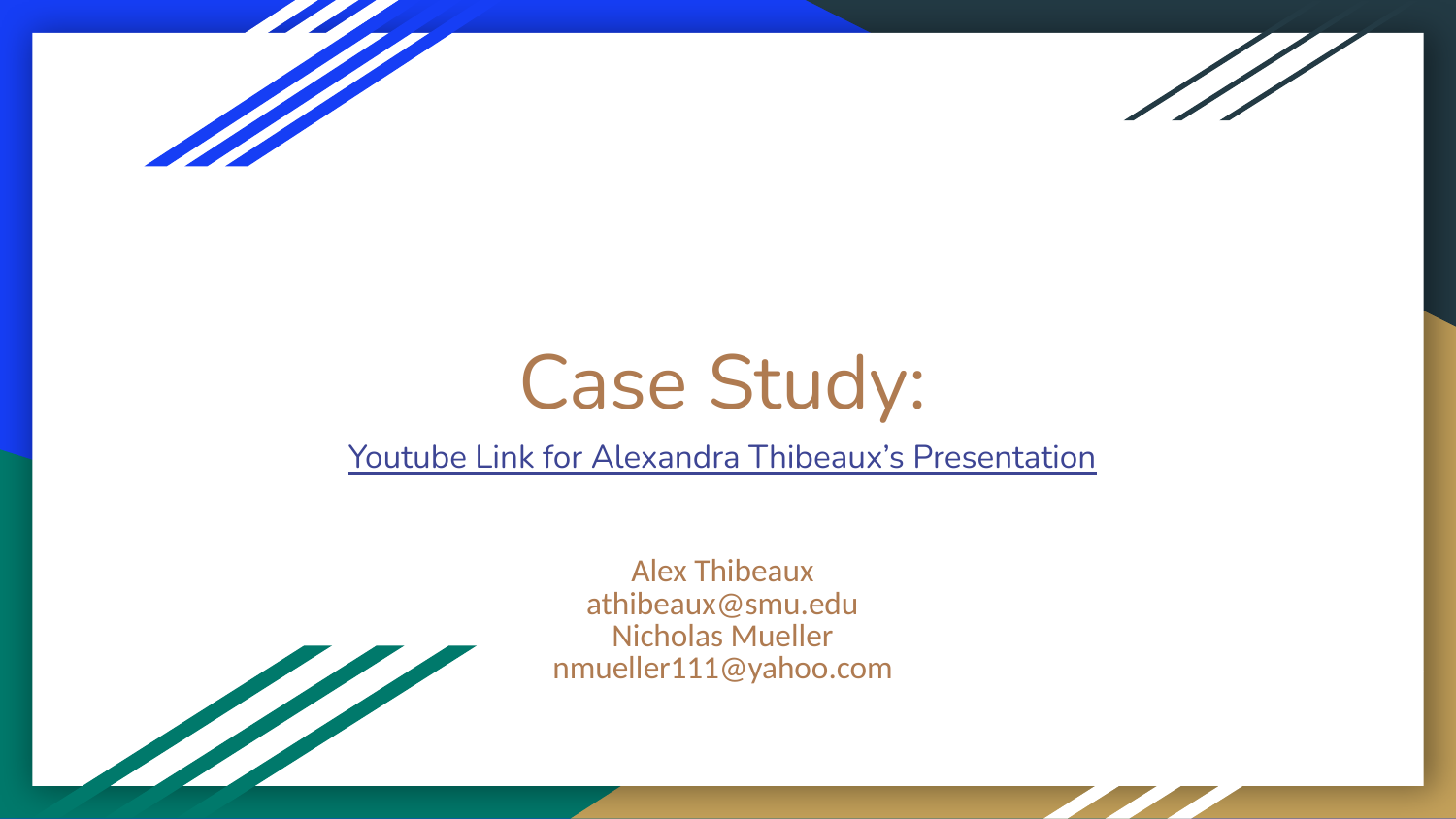

# Case Study: Youtube Link for Alexandra Thibeaux’s Presentation
Alex Thibeaux
athibeaux@smu.edu
Nicholas Mueller
nmueller111@yahoo.com